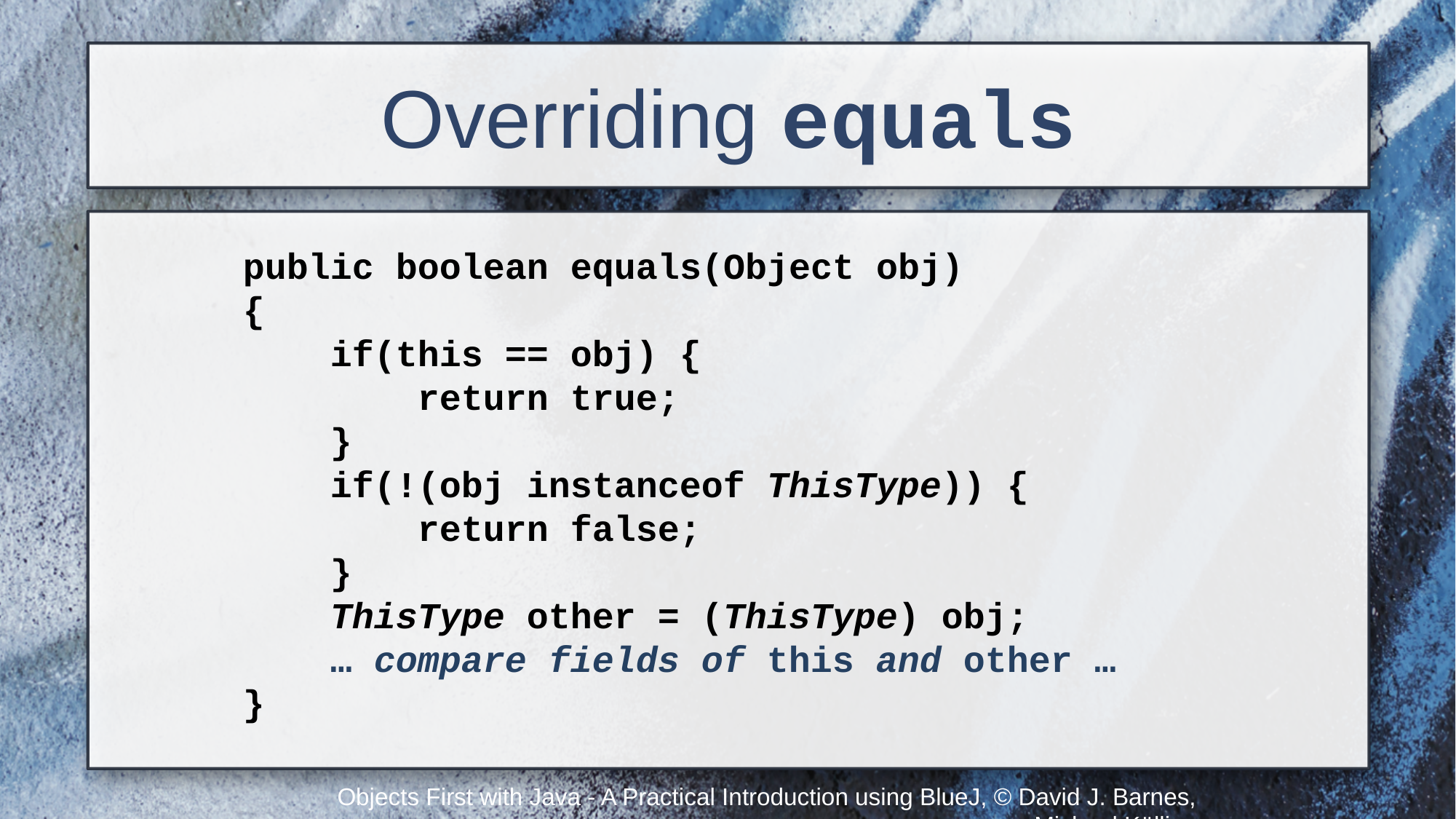

# Overriding equals
public boolean equals(Object obj)
{
    if(this == obj) {
        return true;
    }
    if(!(obj instanceof ThisType)) {
        return false;
    }
    ThisType other = (ThisType) obj;
    … compare fields of this and other …
}